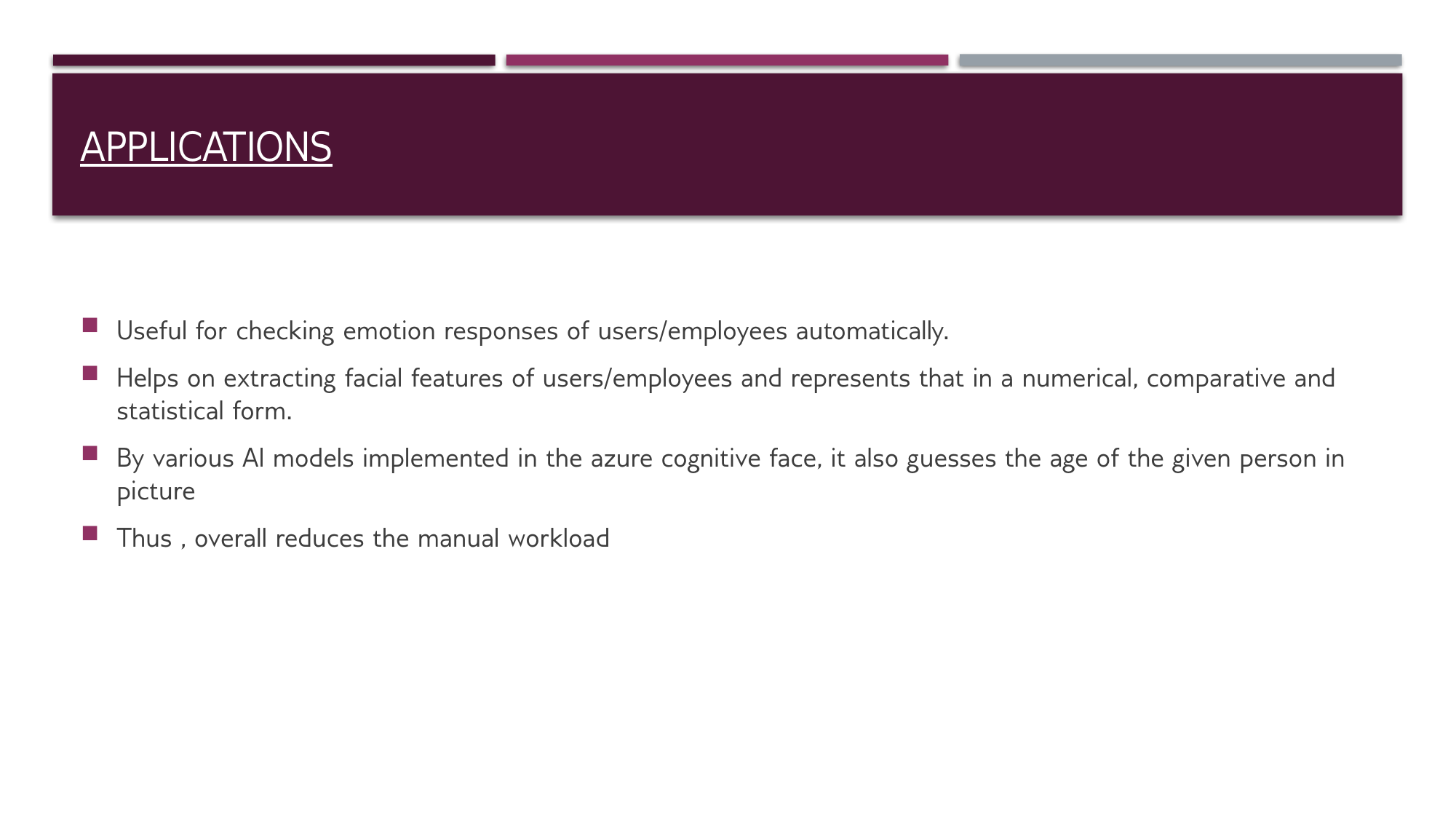

# applications
Useful for checking emotion responses of users/employees automatically.
Helps on extracting facial features of users/employees and represents that in a numerical, comparative and statistical form.
By various AI models implemented in the azure cognitive face, it also guesses the age of the given person in picture
Thus , overall reduces the manual workload